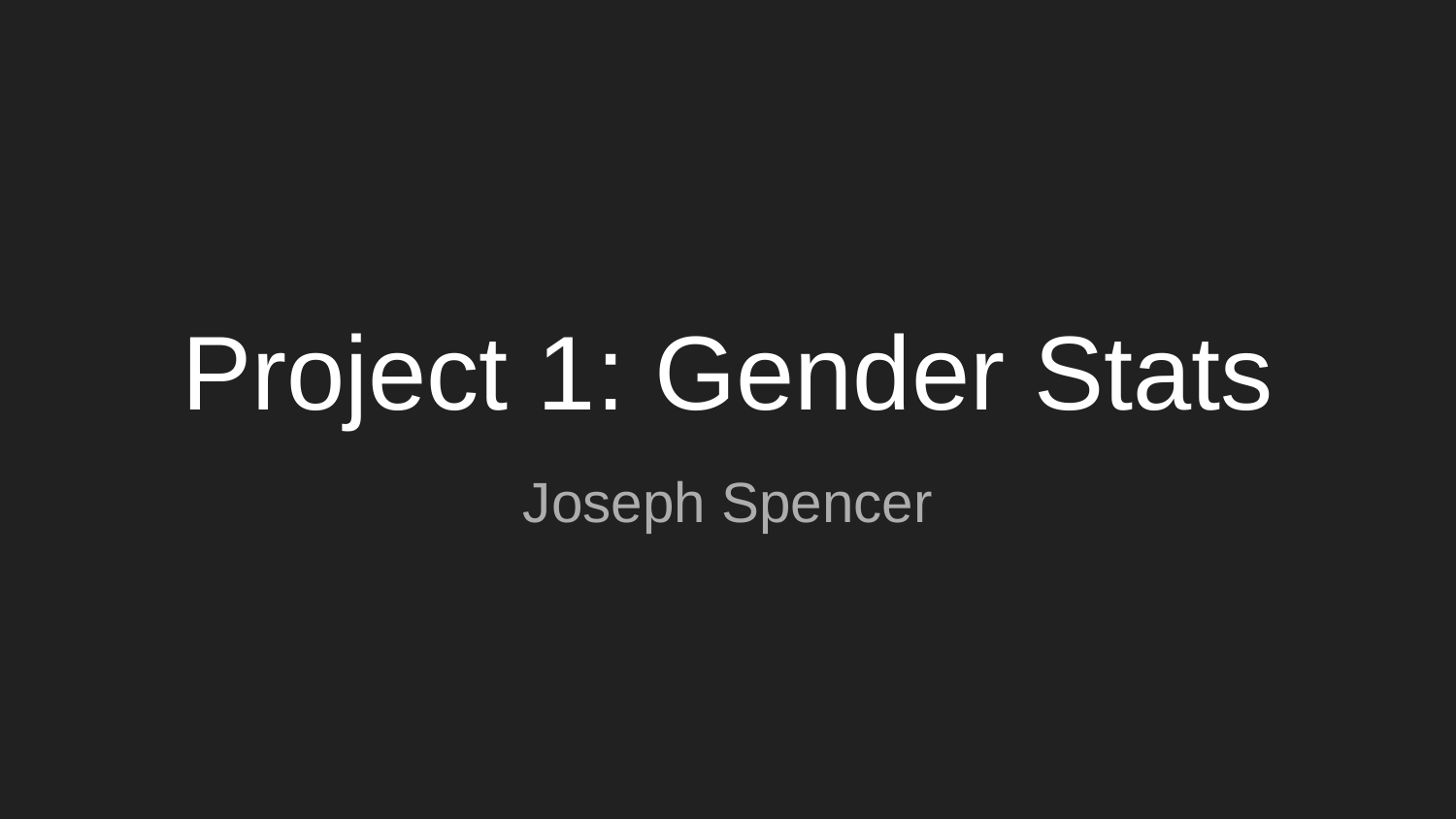

# Project 1: Gender Stats
Joseph Spencer